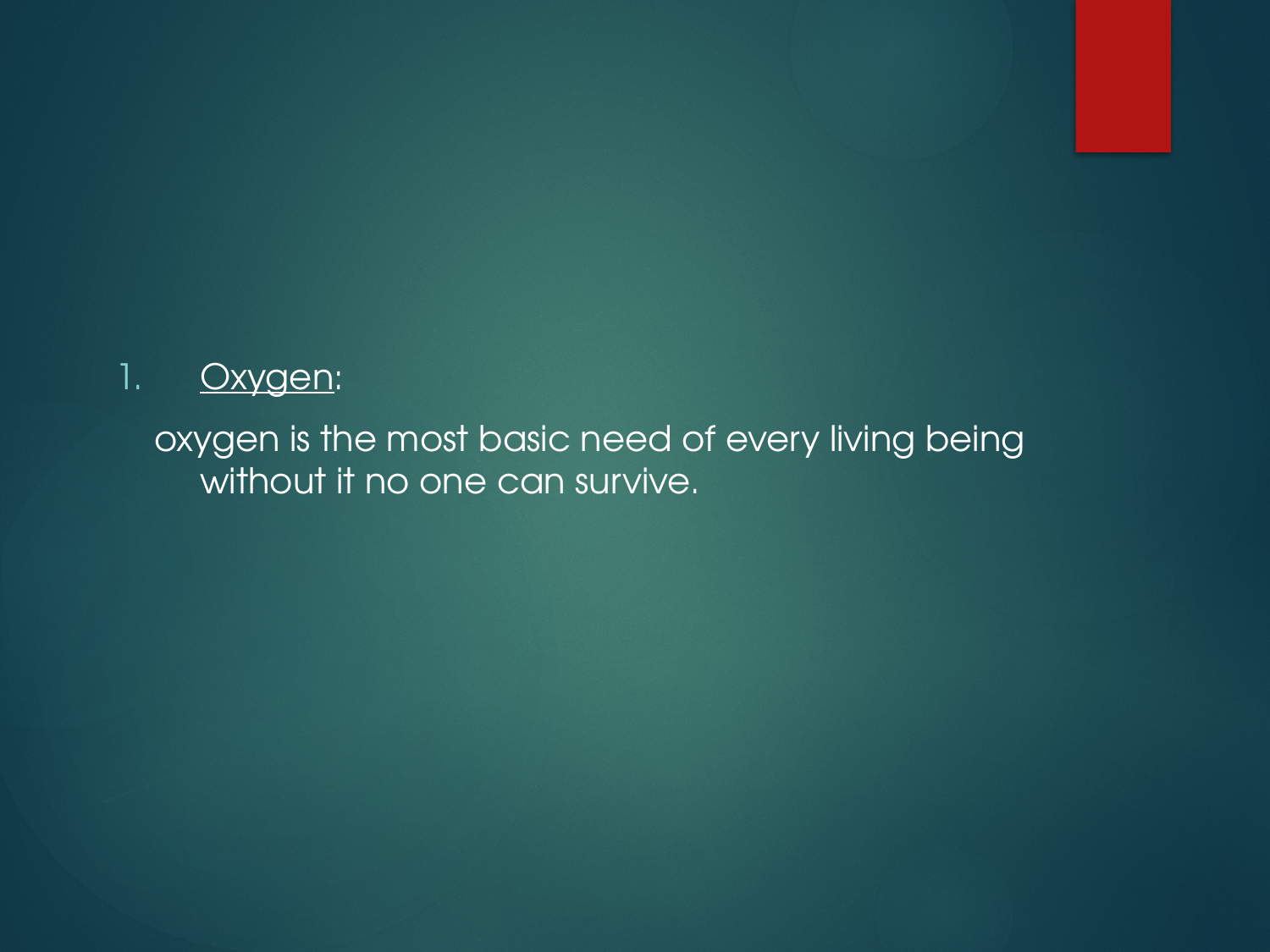

Oxygen:
    oxygen is the most basic need of every living being without it no one can survive.